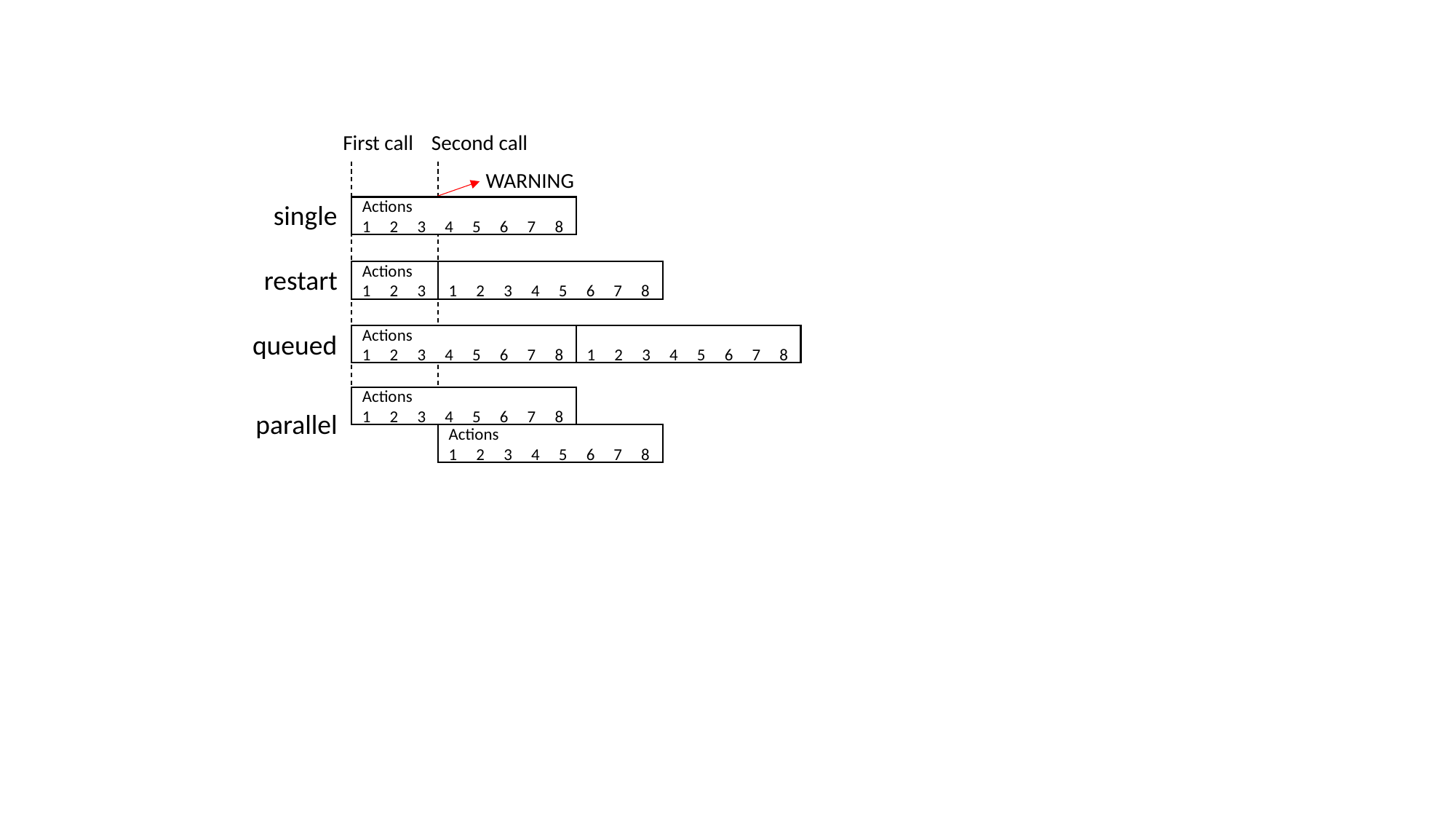

First call
Second call
WARNING
single
Actions
1     2     3     4     5     6     7     8
restart
Actions
1     2     3
1     2     3     4     5     6     7     8
queued
Actions
1     2     3     4     5     6     7     8
1     2     3     4     5     6     7     8
Actions
1     2     3     4     5     6     7     8
parallel
Actions
1     2     3     4     5     6     7     8